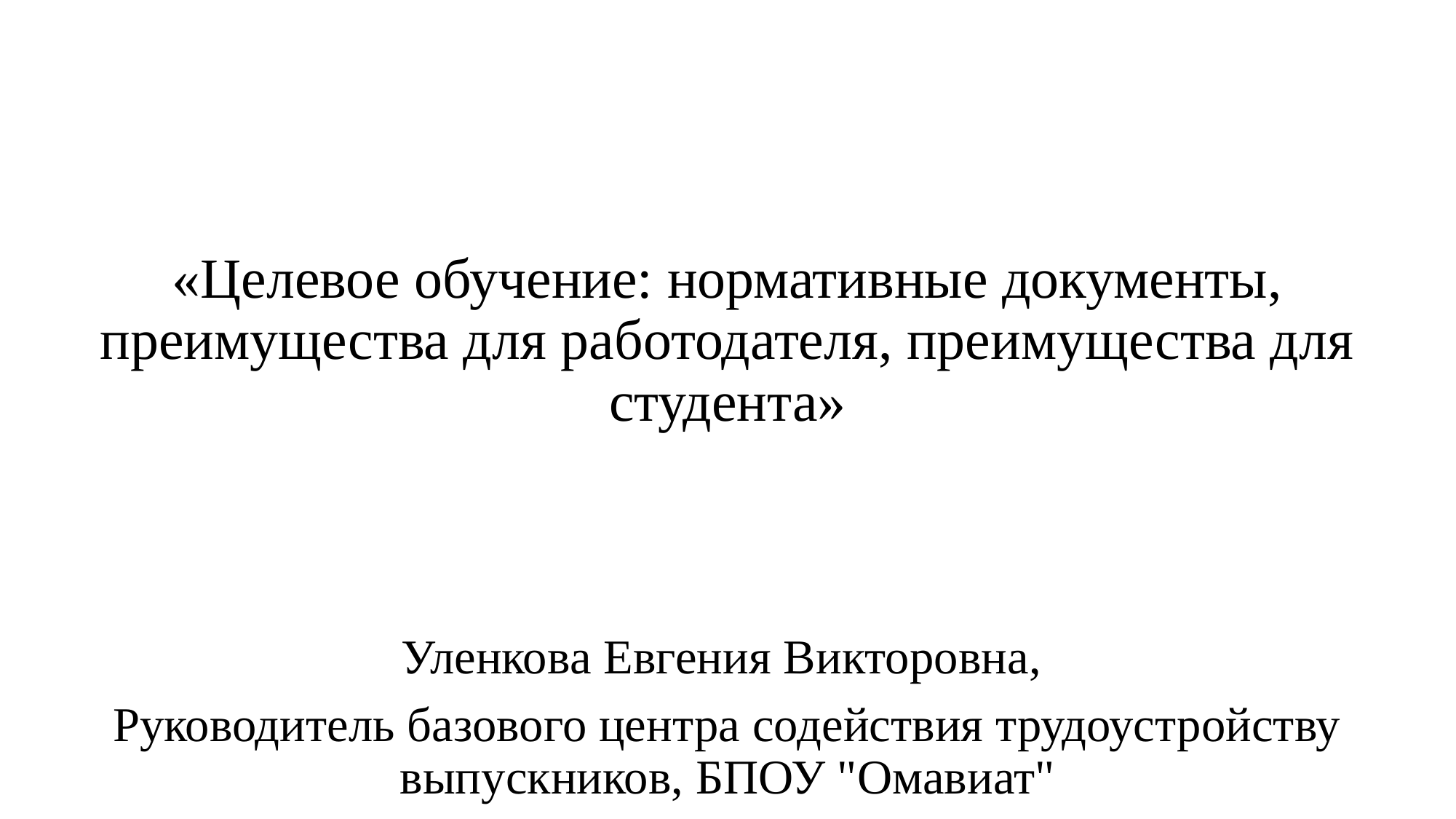

# «Целевое обучение: нормативные документы, преимущества для работодателя, преимущества для студента»
Уленкова Евгения Викторовна,
Руководитель базового центра содействия трудоустройству выпускников, БПОУ "Омавиат"